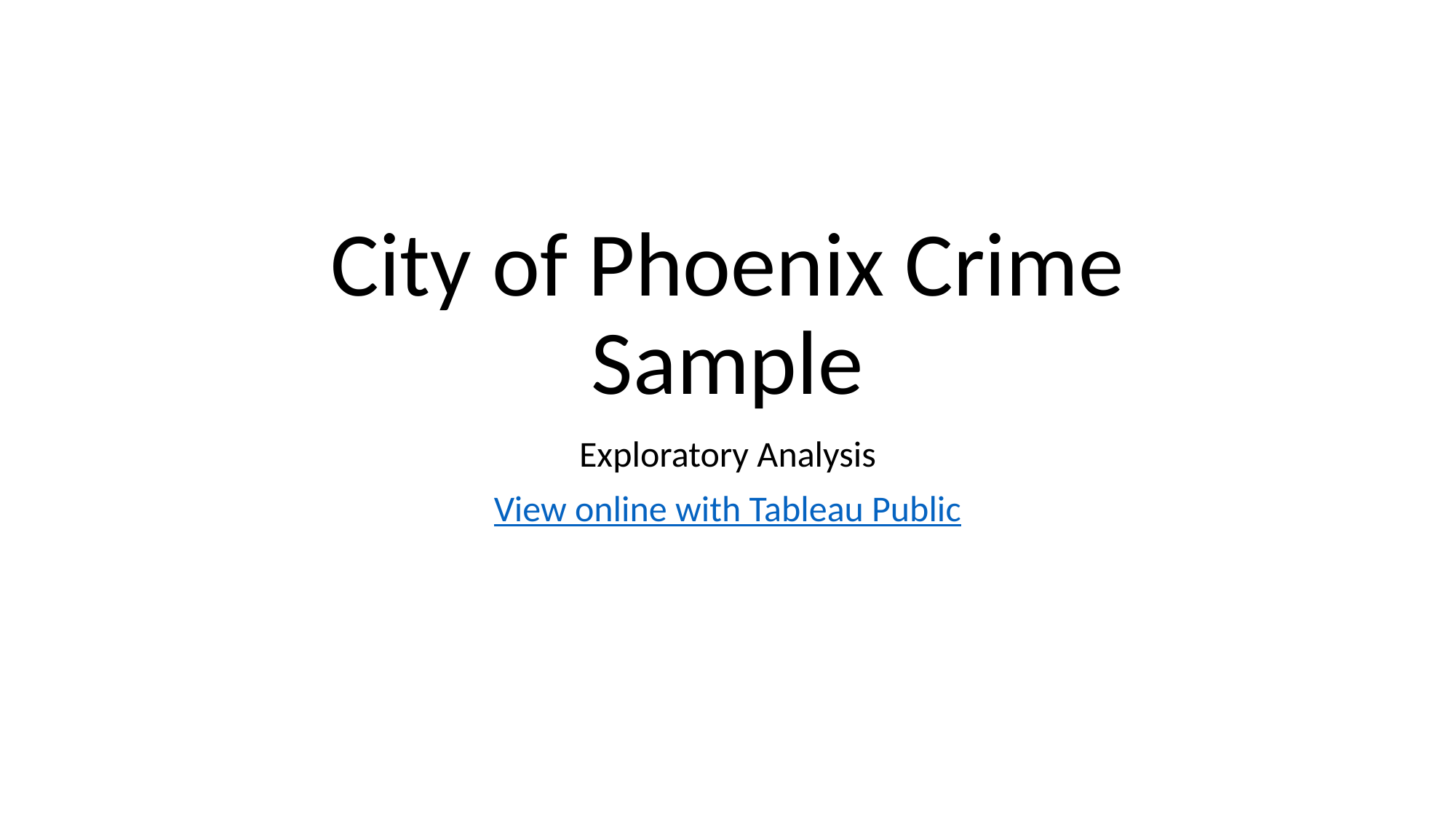

# City of Phoenix Crime Sample
Exploratory Analysis
View online with Tableau Public